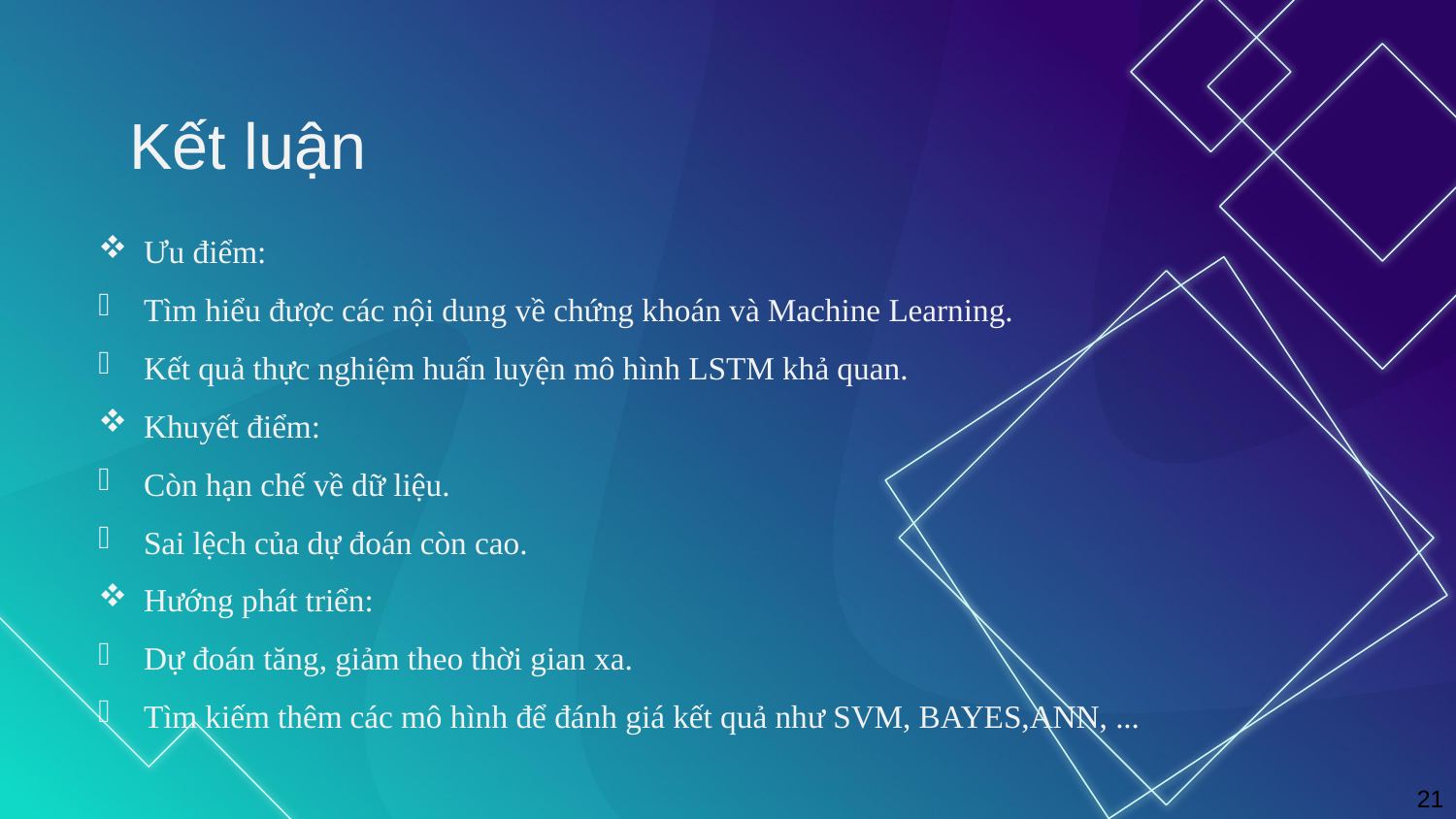

# Kết luận
Ưu điểm:
Tìm hiểu được các nội dung về chứng khoán và Machine Learning.
Kết quả thực nghiệm huấn luyện mô hình LSTM khả quan.
Khuyết điểm:
Còn hạn chế về dữ liệu.
Sai lệch của dự đoán còn cao.
Hướng phát triển:
Dự đoán tăng, giảm theo thời gian xa.
Tìm kiếm thêm các mô hình để đánh giá kết quả như SVM, BAYES,ANN, ...

21